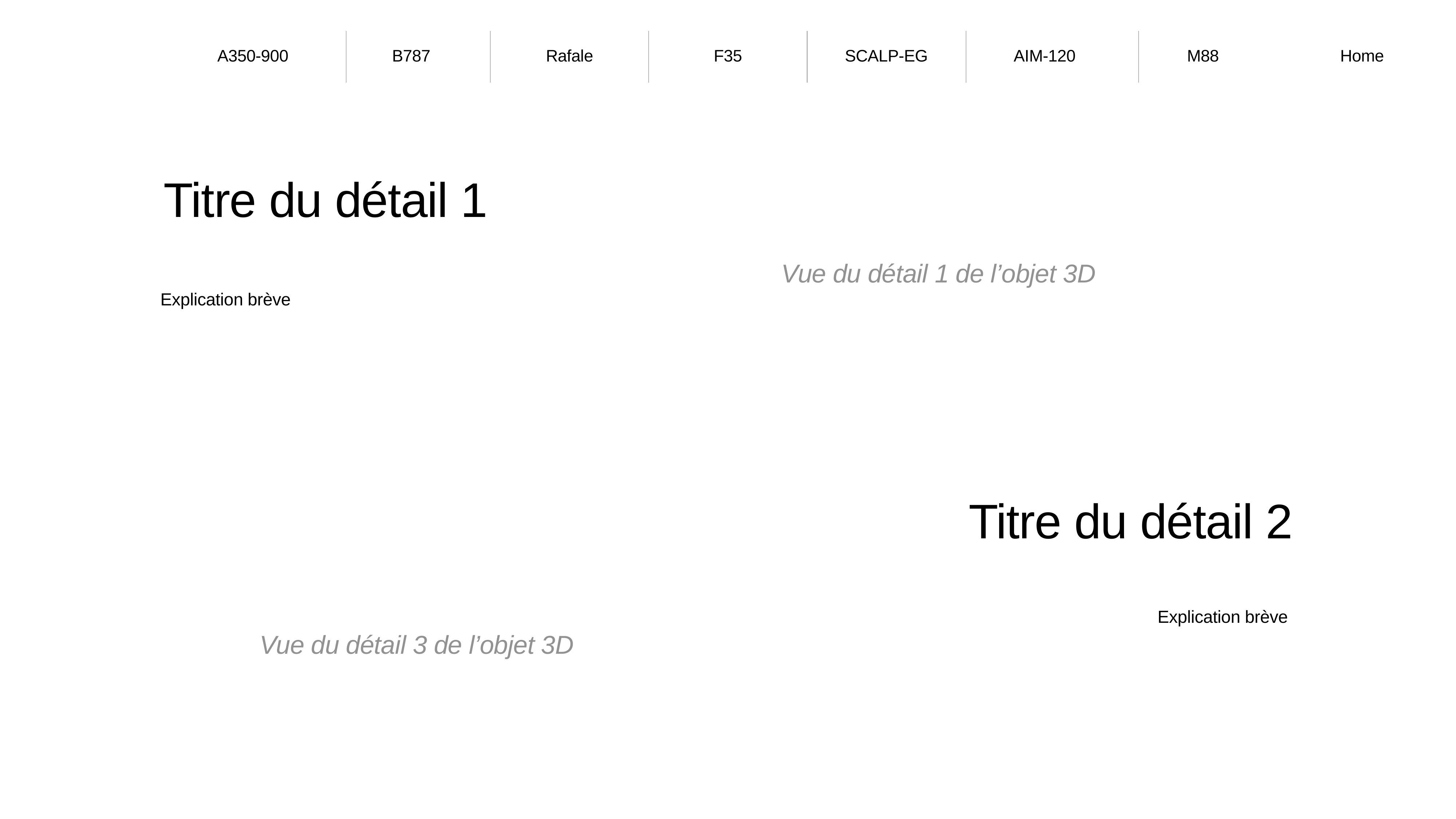

SCALP-EG
A350-900
B787
Rafale
F35
AIM-120
M88
Home

Titre du détail 1
Vue du détail 1 de l’objet 3D
Explication brève
Titre du détail 2
Vue du détail 3 de l’objet 3D
Explication brève